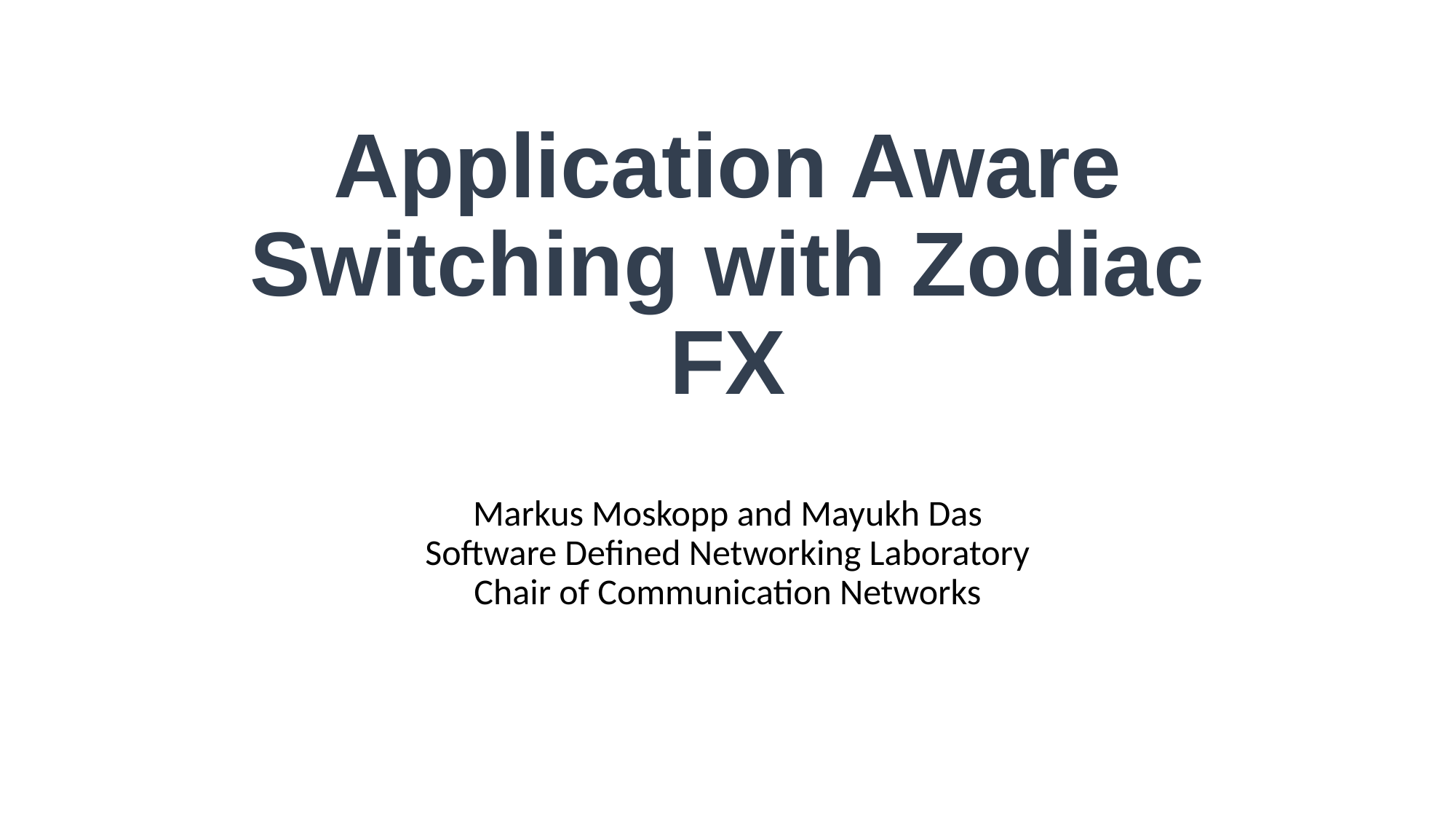

# Application Aware Switching with Zodiac FX

Markus Moskopp and Mayukh Das
Software Defined Networking Laboratory
Chair of Communication Networks